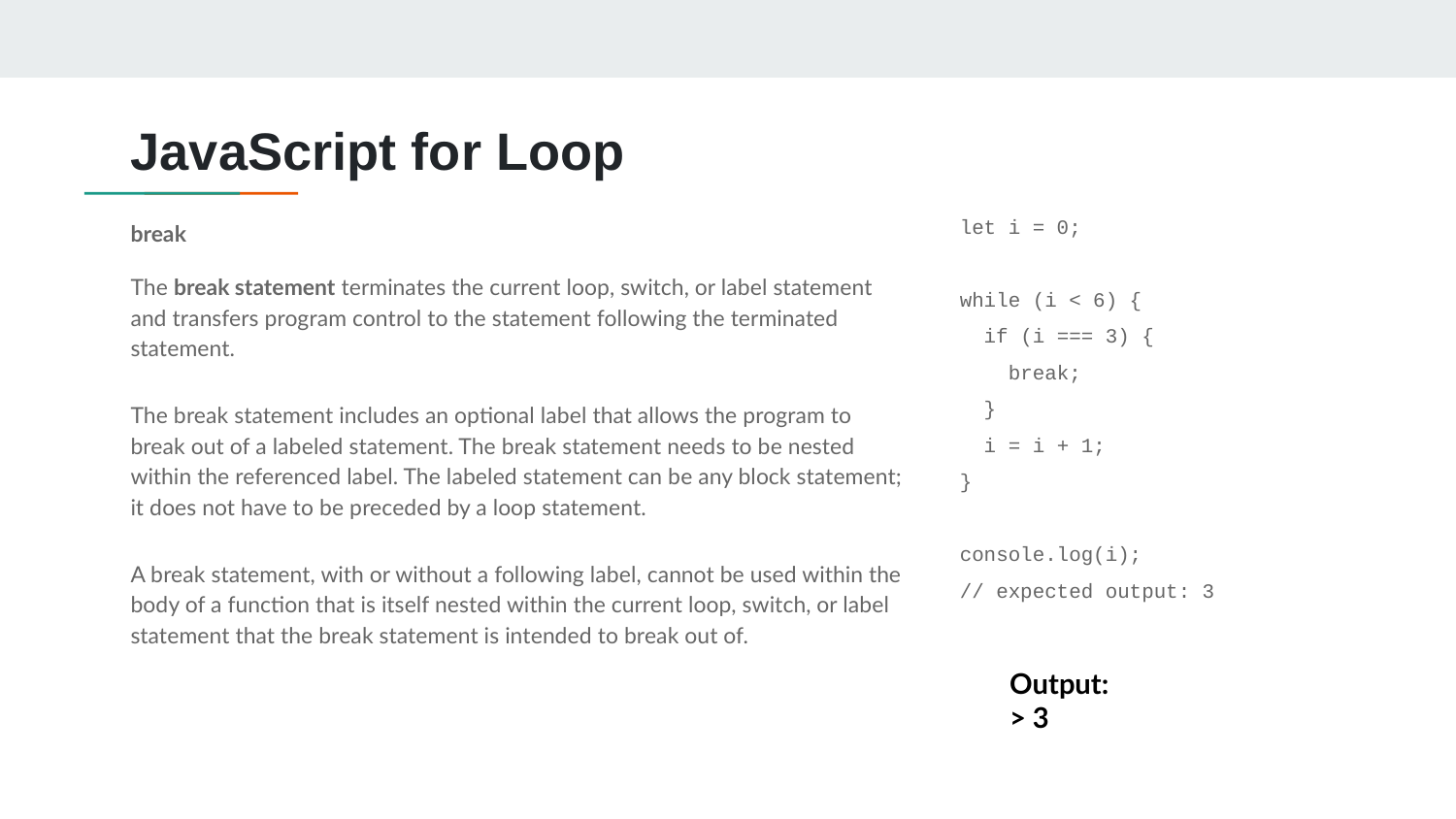

# JavaScript for Loop
let i = 0;

while (i < 6) {
  if (i === 3) {
    break;
  }
  i = i + 1;
}

console.log(i);
// expected output: 3

break
The break statement terminates the current loop, switch, or label statement and transfers program control to the statement following the terminated statement.
The break statement includes an optional label that allows the program to break out of a labeled statement. The break statement needs to be nested within the referenced label. The labeled statement can be any block statement; it does not have to be preceded by a loop statement.
A break statement, with or without a following label, cannot be used within the body of a function that is itself nested within the current loop, switch, or label statement that the break statement is intended to break out of.

Output:
> 3